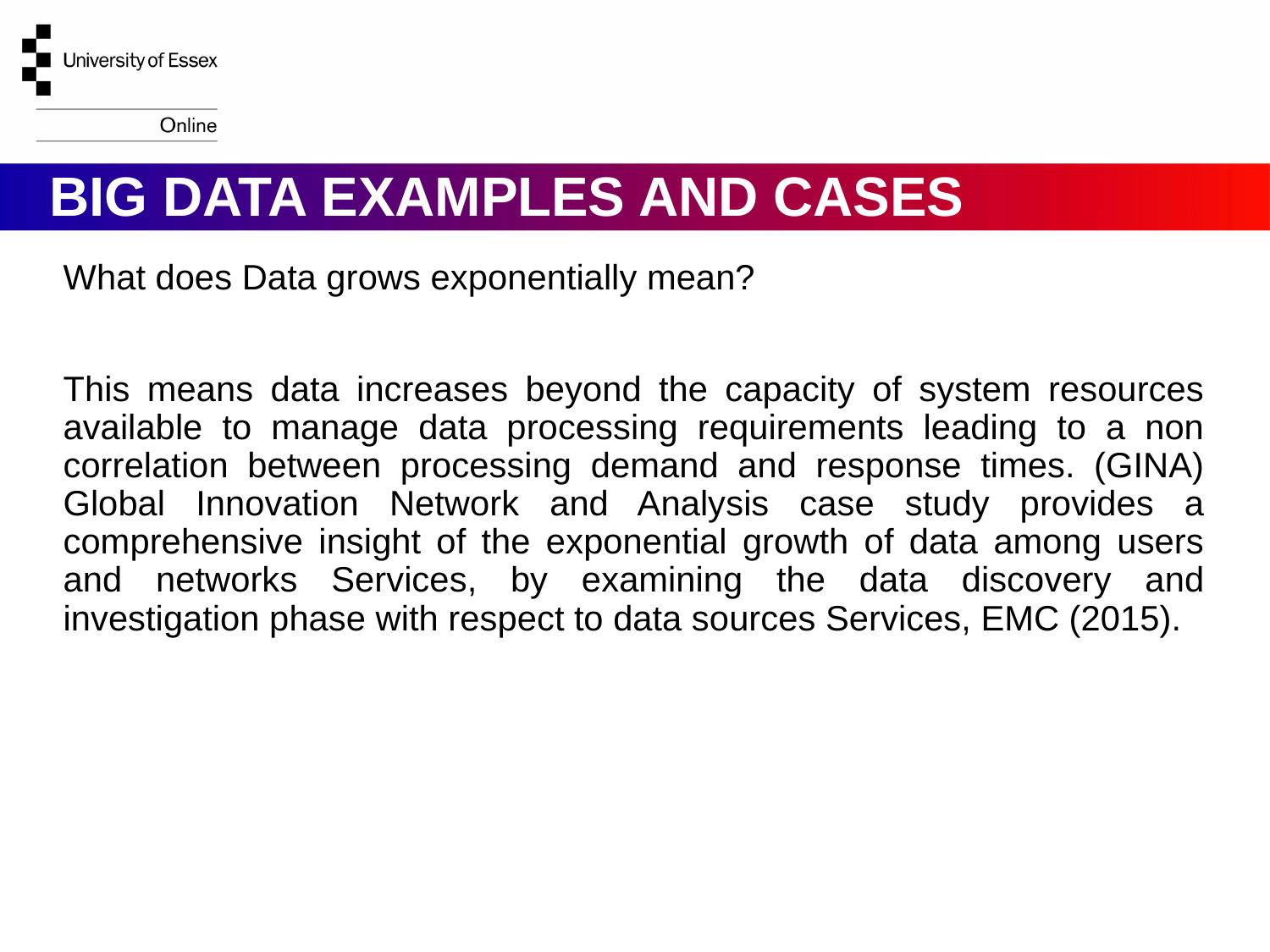

# BIG DATA EXAMPLES AND CASES
What does Data grows exponentially mean?

This means data increases beyond the capacity of system resources available to manage data processing requirements leading to a non correlation between processing demand and response times. (GINA) Global Innovation Network and Analysis case study provides a comprehensive insight of the exponential growth of data among users and networks Services, by examining the data discovery and investigation phase with respect to data sources Services, EMC (2015).